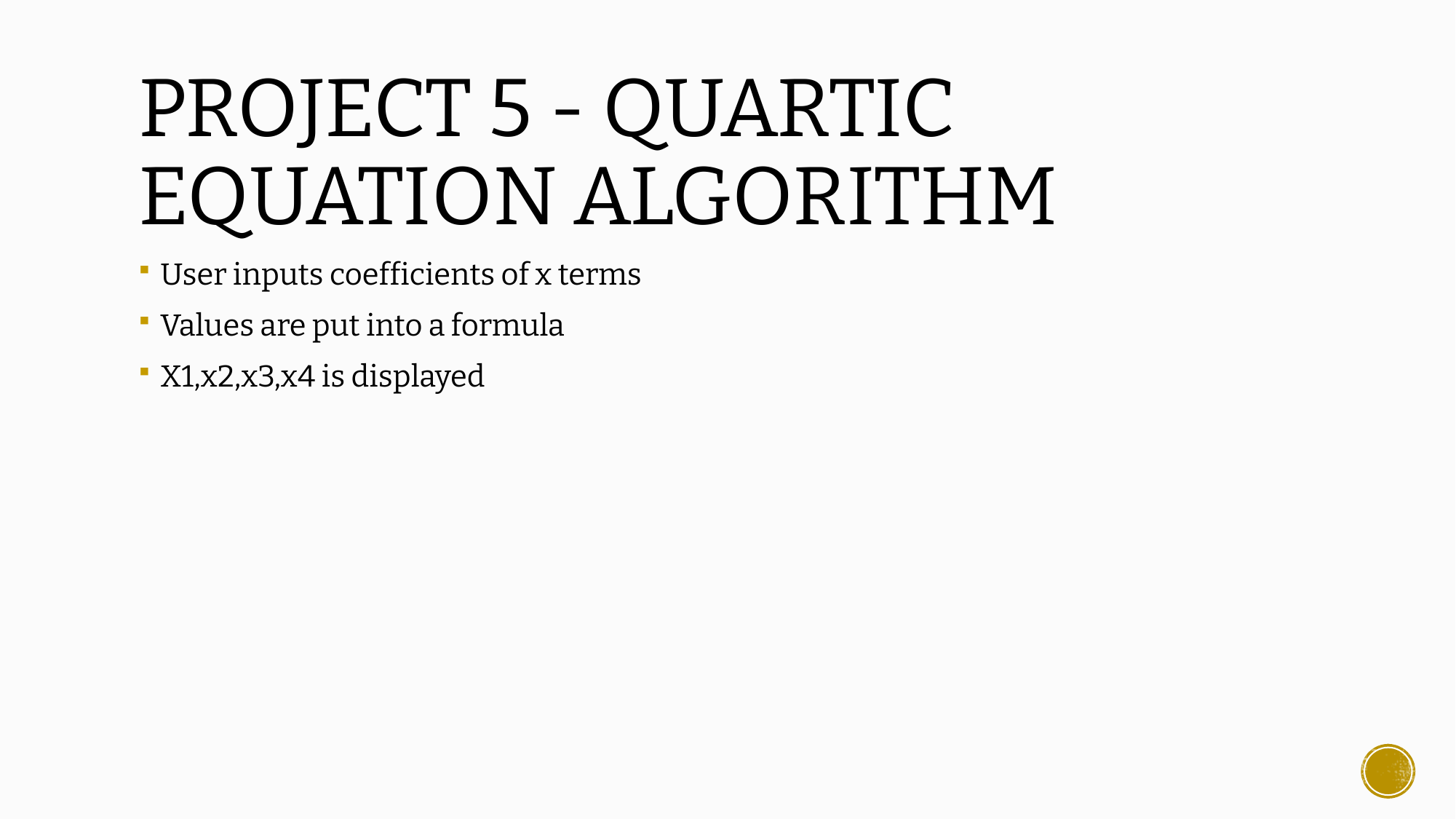

# Project 5 - Quartic Equation algorithm
User inputs coefficients of x terms
Values are put into a formula
X1,x2,x3,x4 is displayed